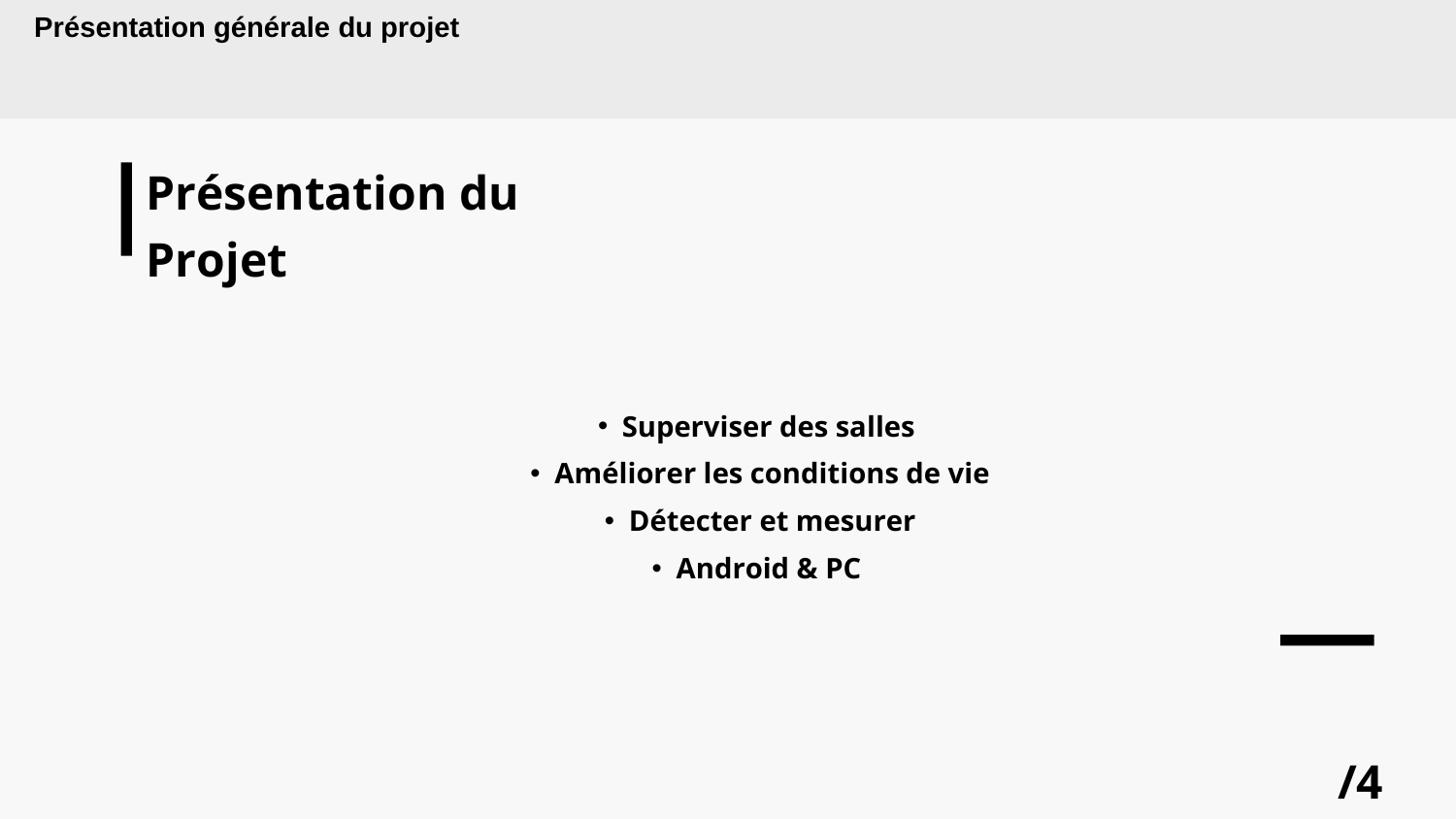

Présentation générale du projet
Présentation du Projet

Superviser des salles
Améliorer les conditions de vie
Détecter et mesurer
Android & PC

/4